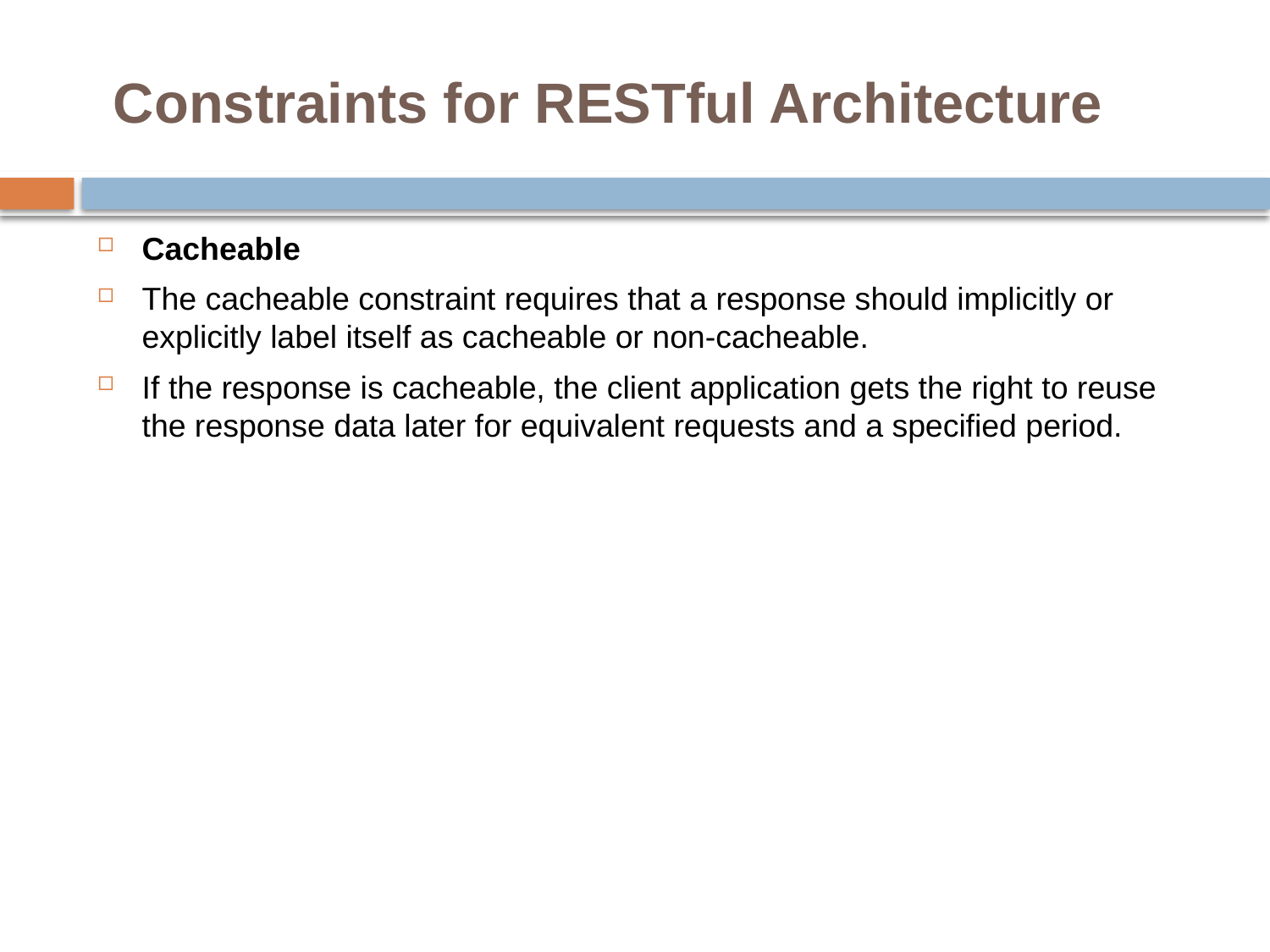

# Constraints for RESTful Architecture
Cacheable
The cacheable constraint requires that a response should implicitly or explicitly label itself as cacheable or non-cacheable.
If the response is cacheable, the client application gets the right to reuse the response data later for equivalent requests and a specified period.